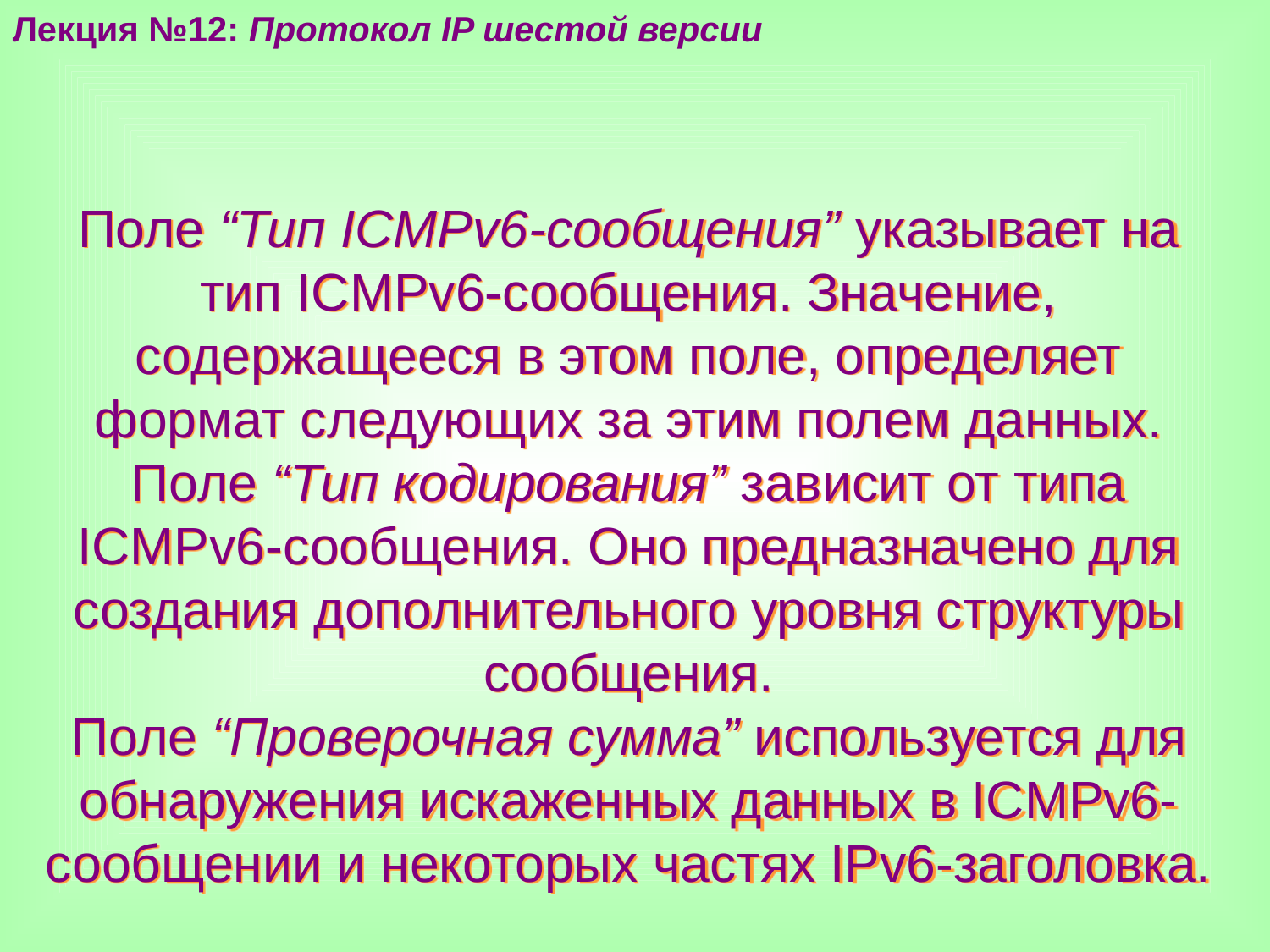

Лекция №12: Протокол IP шестой версии
Поле “Тип ICMPv6-сообщения” указывает на тип ICMPv6-сообщения. Значение, содержащееся в этом поле, определяет формат следующих за этим полем данных.
Поле “Тип кодирования” зависит от типа ICMPv6-сообщения. Оно предназначено для создания дополнительного уровня структуры сообщения.
Поле “Проверочная сумма” используется для обнаружения искаженных данных в ICMPv6-сообщении и некоторых частях IPv6-заголовка.